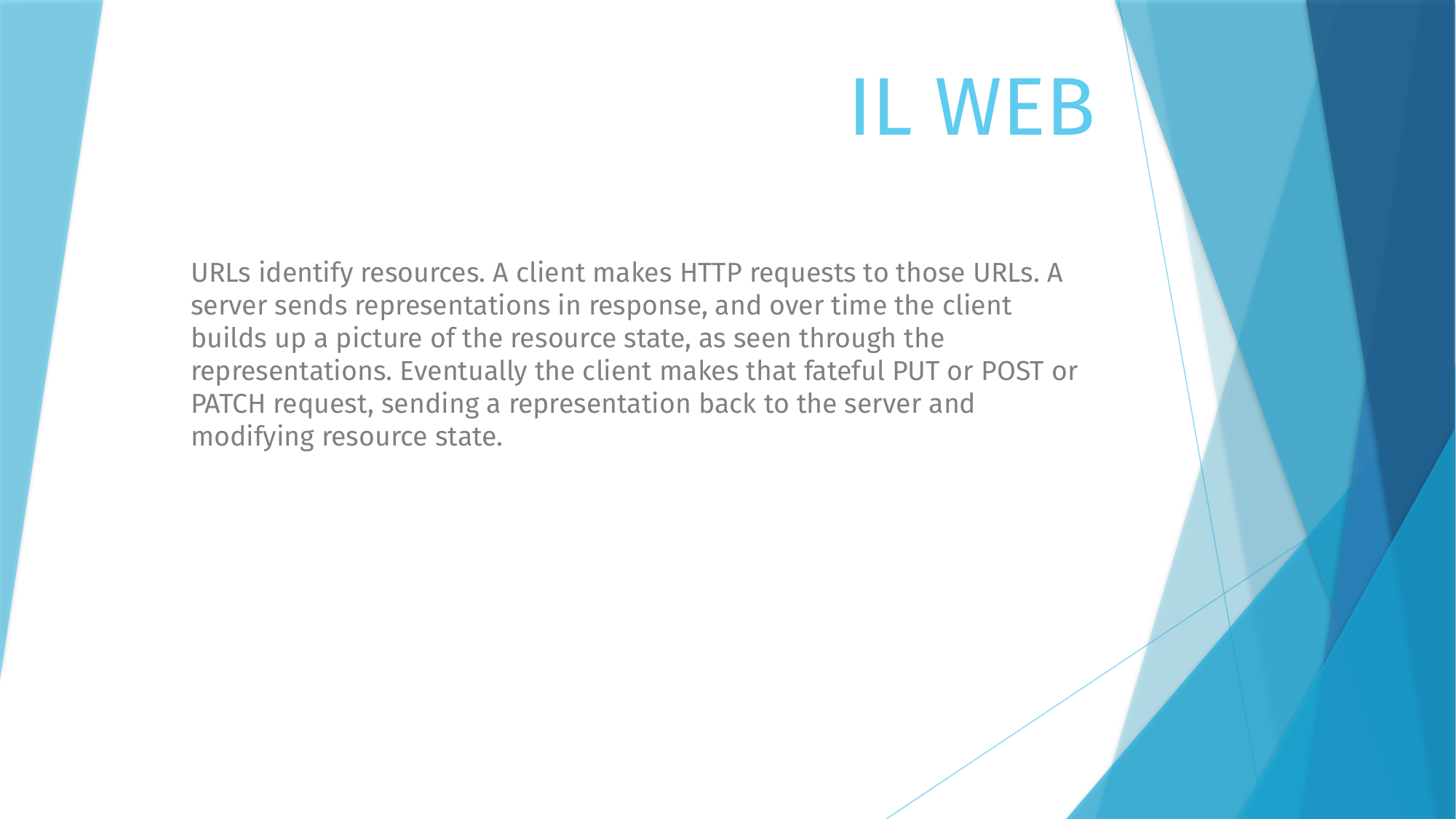

# IL WEB

URLs identify resources. A client makes HTTP requests to those URLs. A server sends representations in response, and over time the client builds up a picture of the resource state, as seen through the representations. Eventually the client makes that fateful PUT or POST or PATCH request, sending a representation back to the server and modifying resource state.